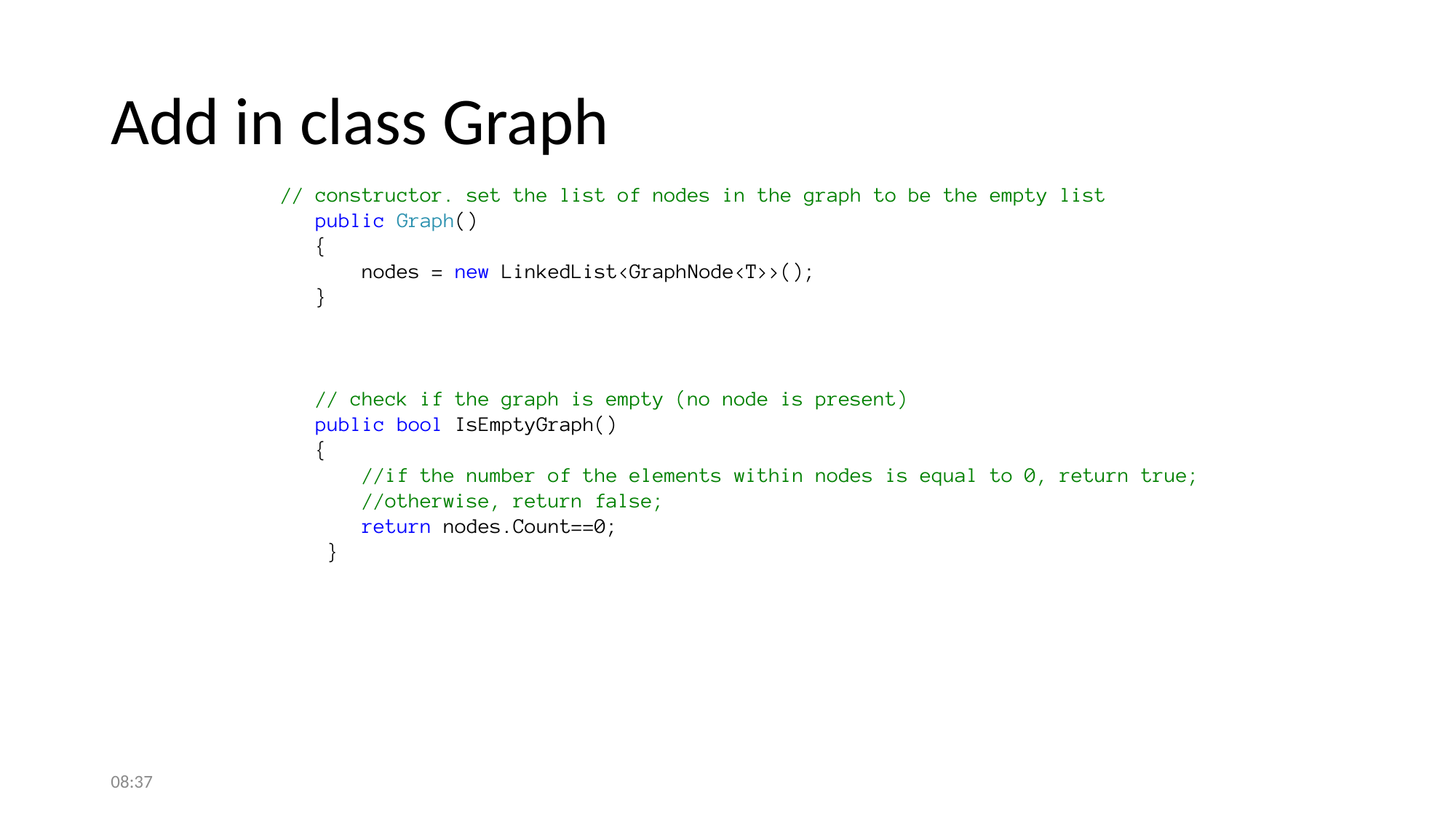

# Add in class Graph
     // constructor. set the list of nodes in the graph to be the empty list
        public Graph()
        {
            nodes = new LinkedList<GraphNode<T>>();
        }

        // check if the graph is empty (no node is present)
        public bool IsEmptyGraph()
        {
            //if the number of the elements within nodes is equal to 0, return true;
            //otherwise, return false;
            return nodes.Count==0;
         }
08:37